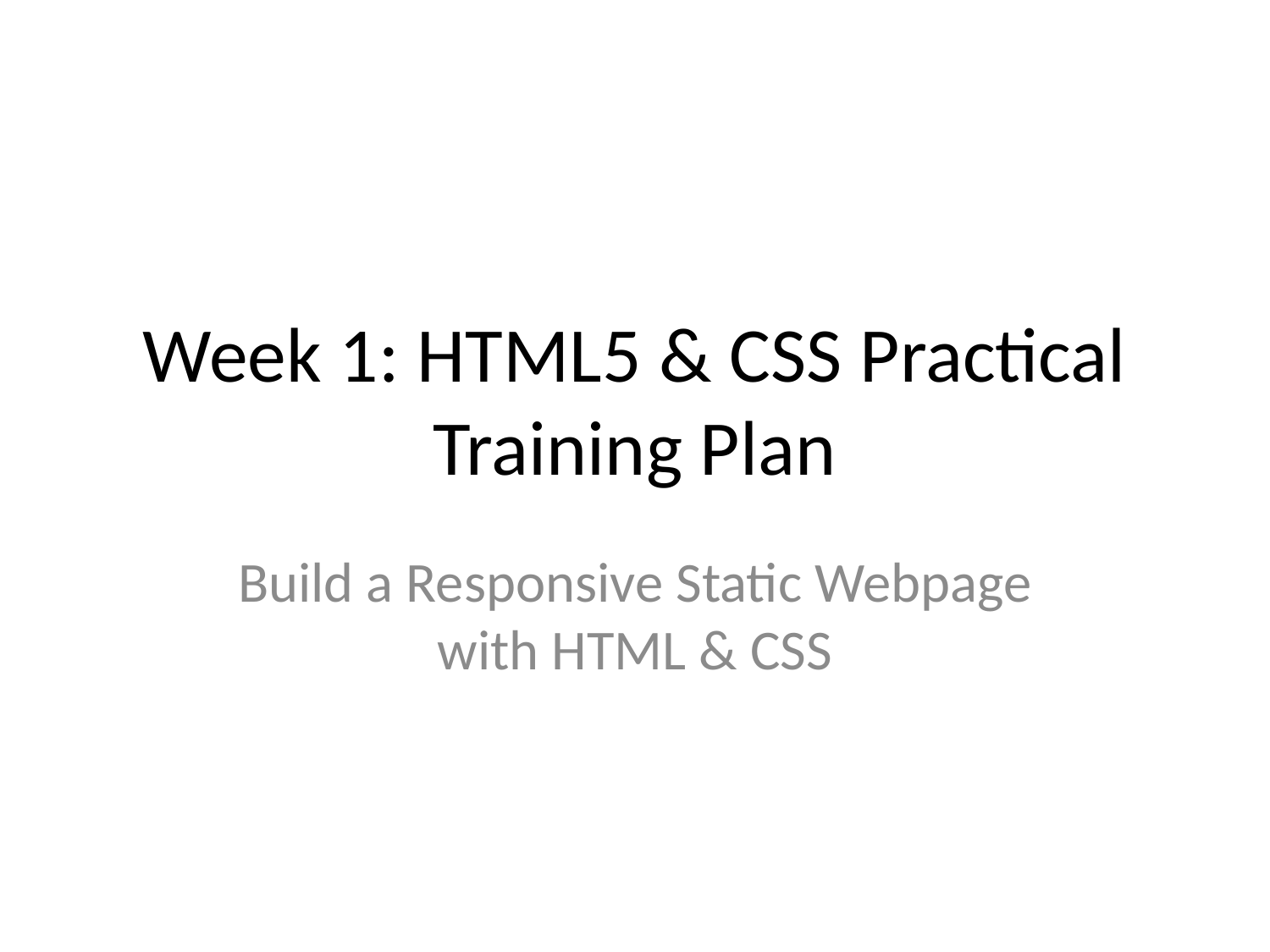

# Week 1: HTML5 & CSS Practical Training Plan
Build a Responsive Static Webpage with HTML & CSS